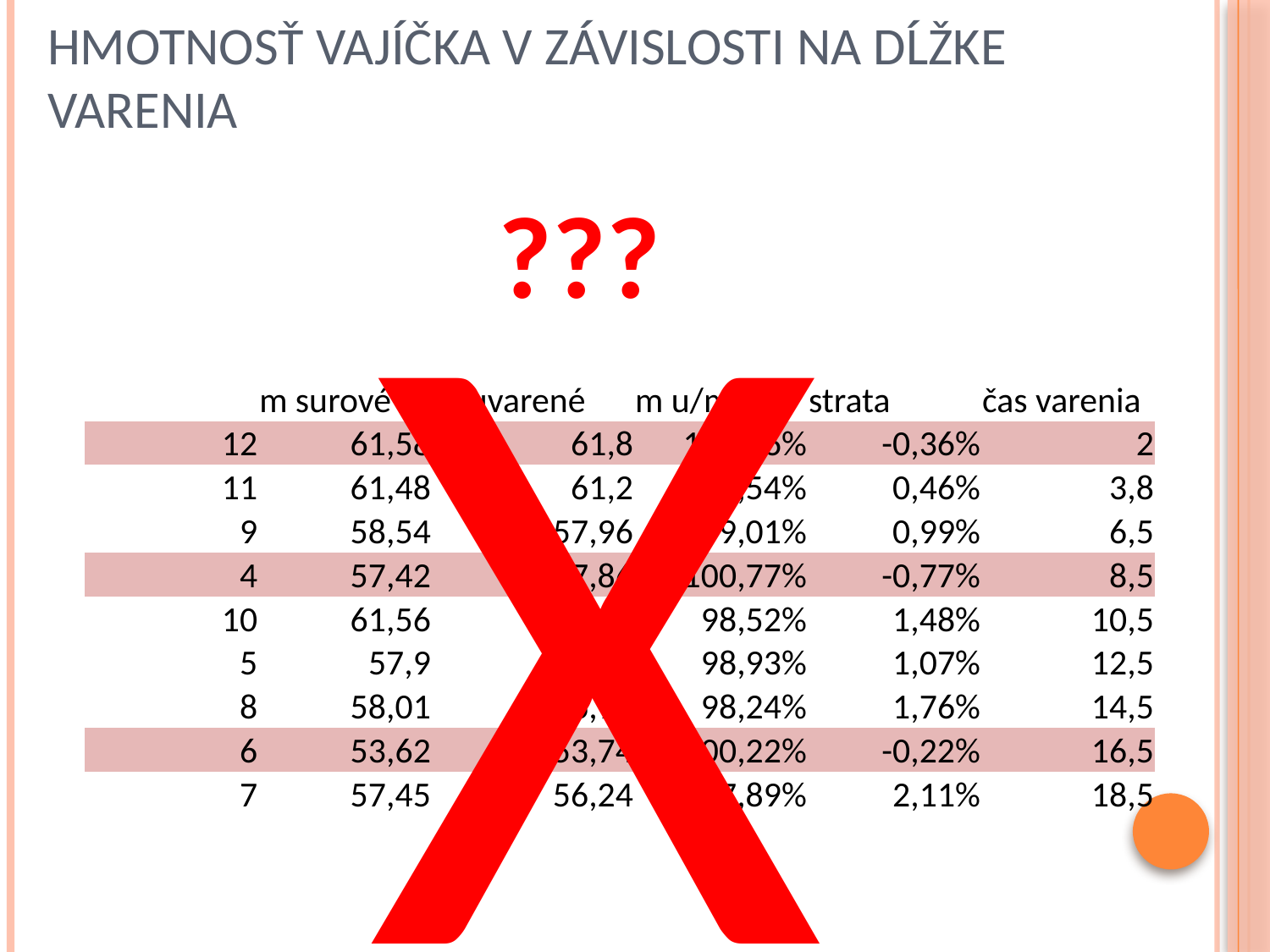

# Hmotnosť vajíčka v závislosti na dĺžke varenia
X
???
|  | m surové | m uvarené | m u/m s | strata | čas varenia |
| --- | --- | --- | --- | --- | --- |
| 12 | 61,58 | 61,8 | 100,36% | -0,36% | 2 |
| 11 | 61,48 | 61,2 | 99,54% | 0,46% | 3,8 |
| 9 | 58,54 | 57,96 | 99,01% | 0,99% | 6,5 |
| 4 | 57,42 | 57,86 | 100,77% | -0,77% | 8,5 |
| 10 | 61,56 | 60,65 | 98,52% | 1,48% | 10,5 |
| 5 | 57,9 | 57,28 | 98,93% | 1,07% | 12,5 |
| 8 | 58,01 | 56,99 | 98,24% | 1,76% | 14,5 |
| 6 | 53,62 | 53,74 | 100,22% | -0,22% | 16,5 |
| 7 | 57,45 | 56,24 | 97,89% | 2,11% | 18,5 |